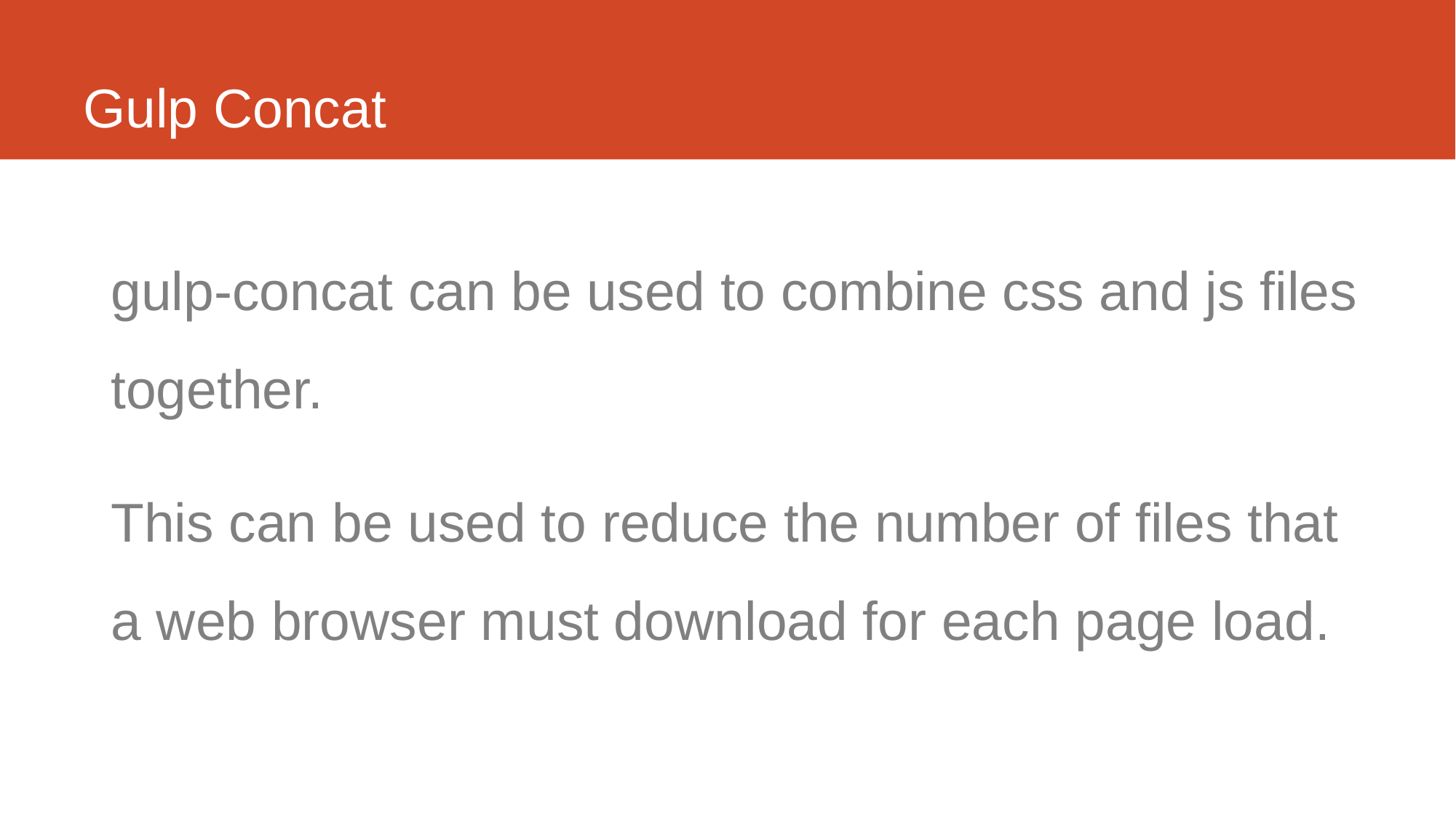

# Gulp Concat
gulp-concat can be used to combine css and js files together.
This can be used to reduce the number of files that a web browser must download for each page load.